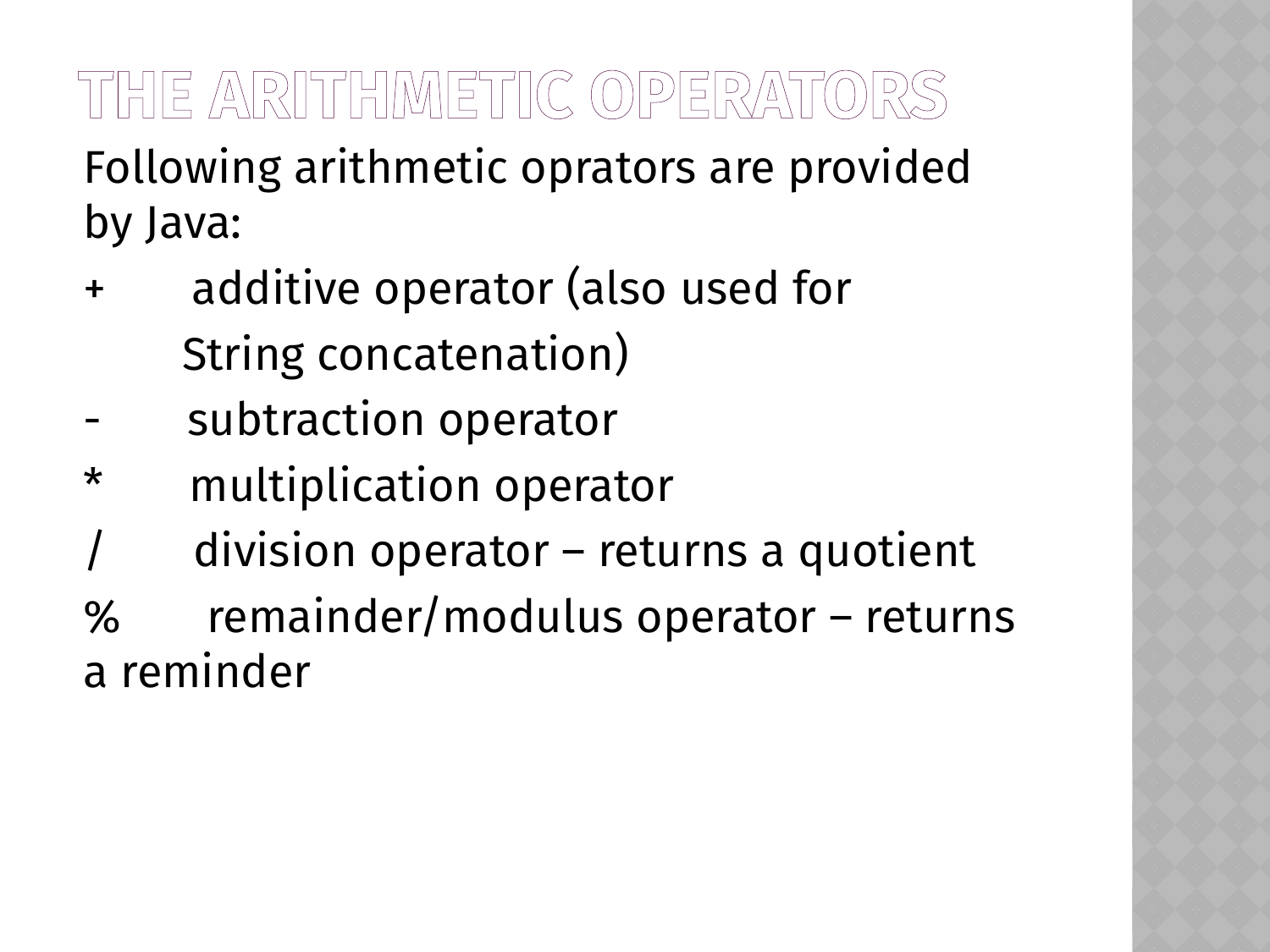

# The Arithmetic Operators
Following arithmetic oprators are provided by Java:
+       additive operator (also used for
        String concatenation)
-       subtraction operator
*       multiplication operator
/       division operator – returns a quotient
%       remainder/modulus operator – returns a reminder